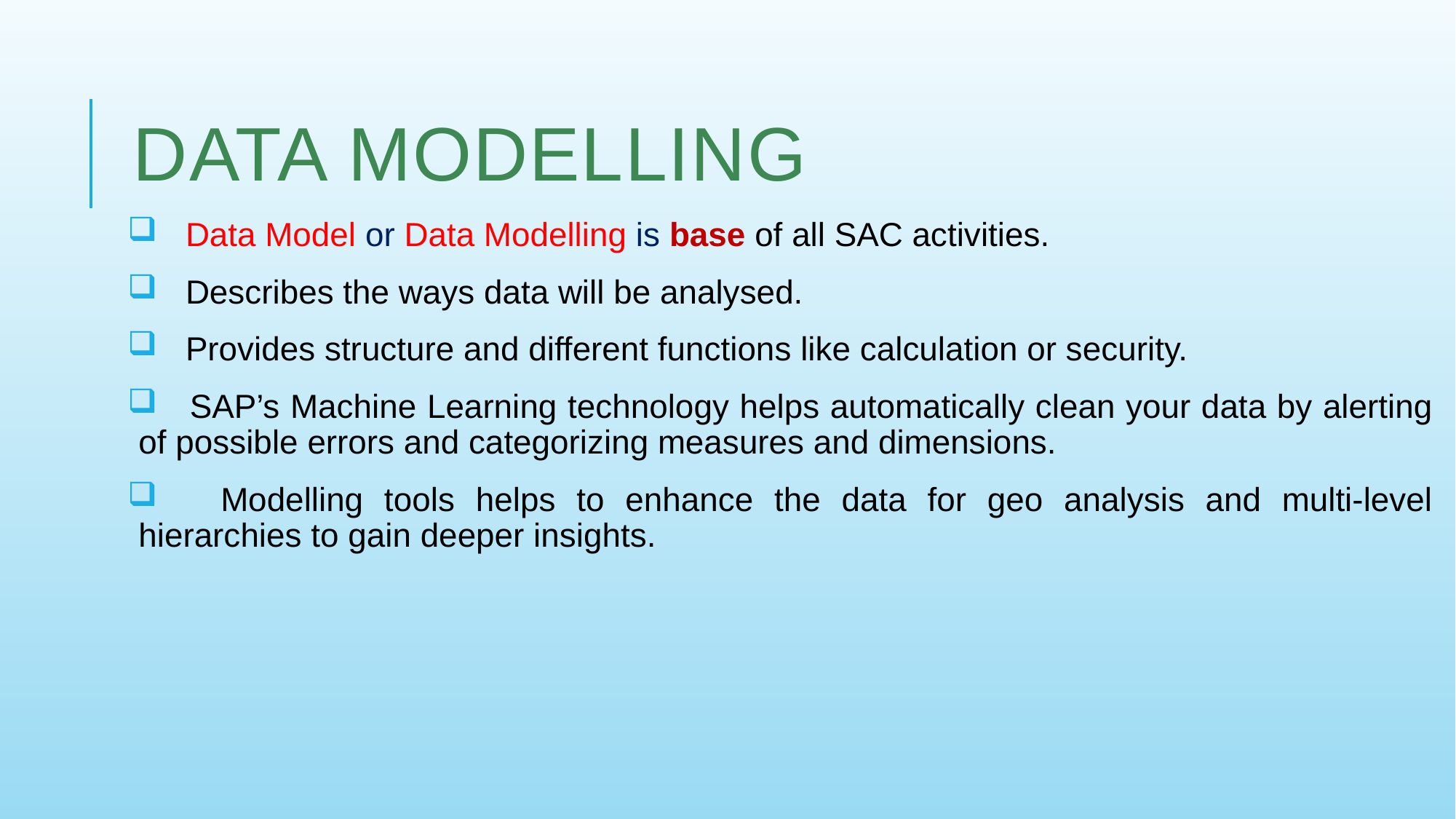

# Data Modelling
   Data Model or Data Modelling is base of all SAC activities.
   Describes the ways data will be analysed.
   Provides structure and different functions like calculation or security.
   SAP’s Machine Learning technology helps automatically clean your data by alerting of possible errors and categorizing measures and dimensions.
   Modelling tools helps to enhance the data for geo analysis and multi-level hierarchies to gain deeper insights.